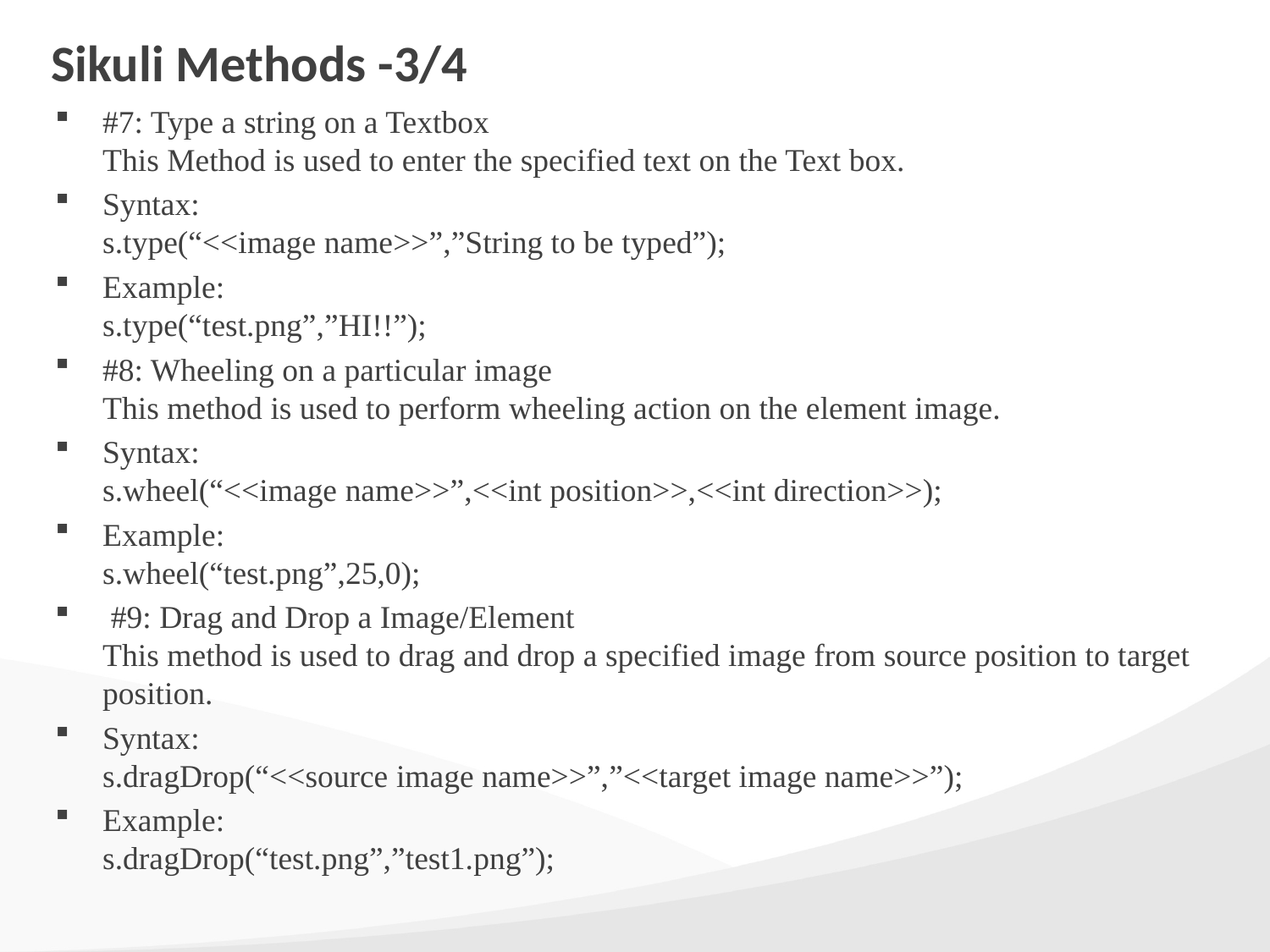

# Sikuli Methods -3/4
#7: Type a string on a Textbox
This Method is used to enter the specified text on the Text box.
Syntax:
s.type(“<<image name>>”,”String to be typed”);
Example:
s.type(“test.png”,”HI!!”);
#8: Wheeling on a particular image
This method is used to perform wheeling action on the element image.
Syntax:
s.wheel(“<<image name>>”,<<int position>>,<<int direction>>);
Example: 
s.wheel(“test.png”,25,0);
 #9: Drag and Drop a Image/Element
This method is used to drag and drop a specified image from source position to target position.
Syntax:   
s.dragDrop(“<<source image name>>”,”<<target image name>>”);
Example:       
s.dragDrop(“test.png”,”test1.png”);